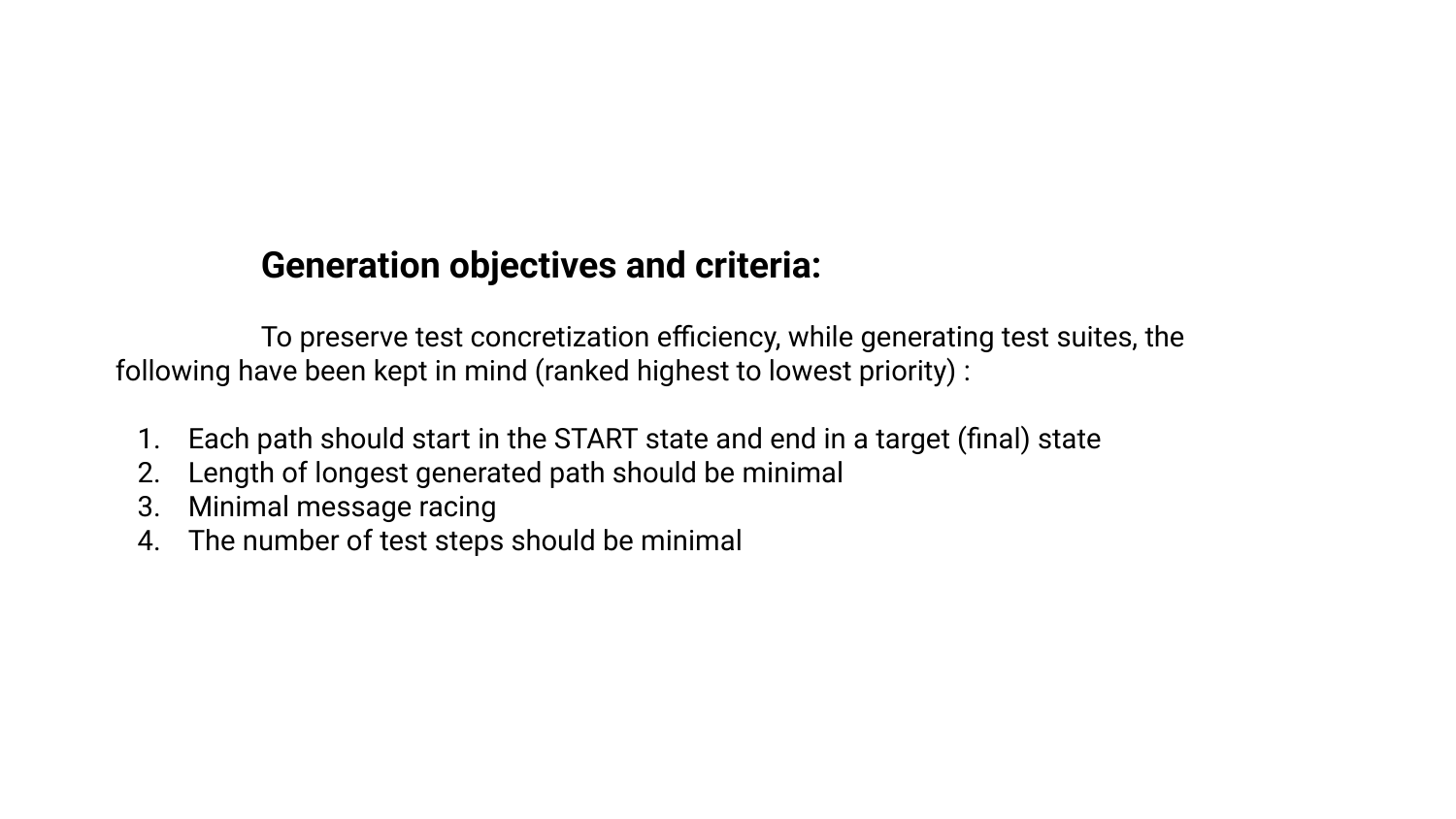

Generation objectives and criteria:

	To preserve test concretization efficiency, while generating test suites, the following have been kept in mind (ranked highest to lowest priority) :

Each path should start in the START state and end in a target (final) state
Length of longest generated path should be minimal
Minimal message racing
The number of test steps should be minimal